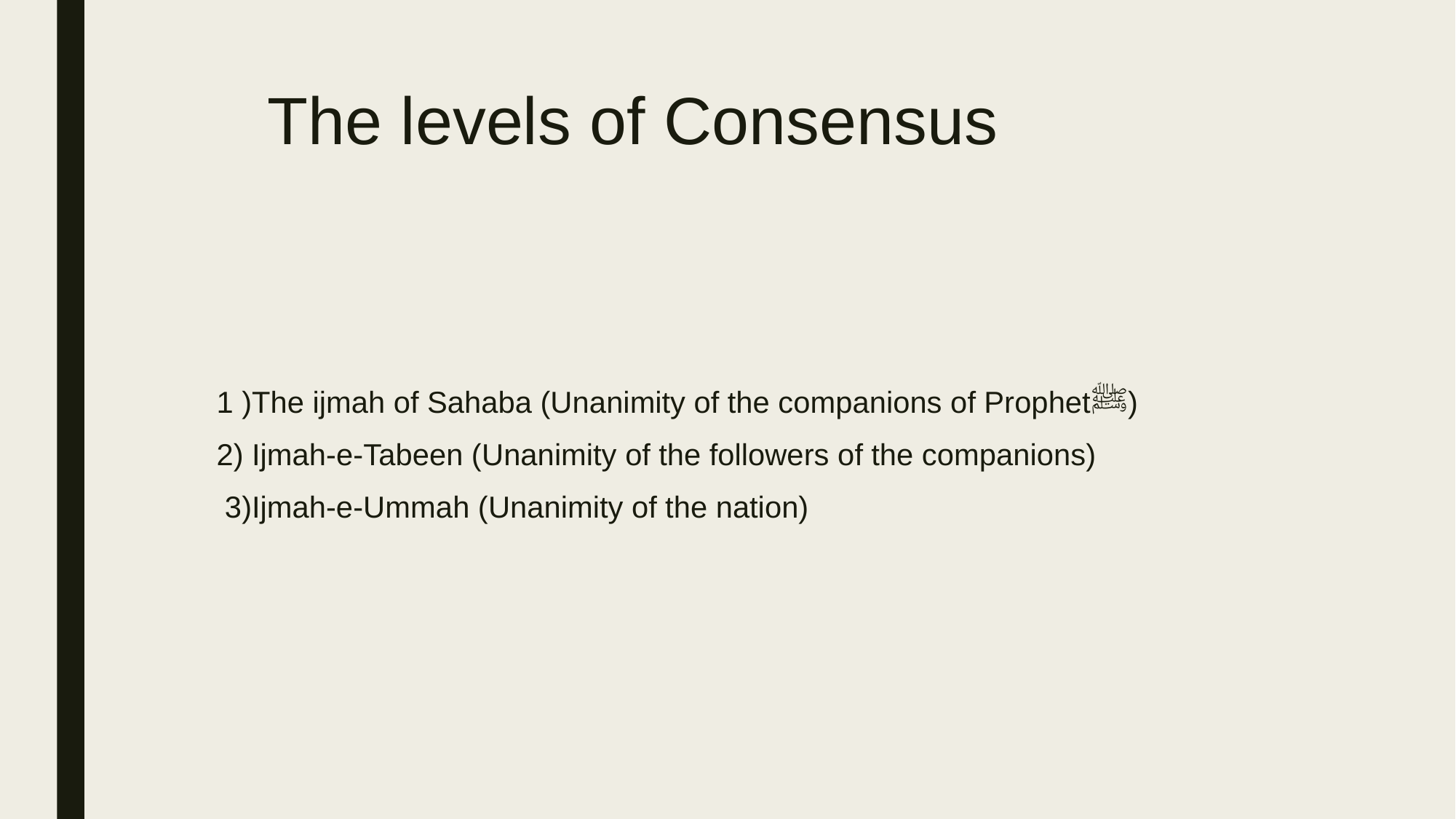

# The levels of Consensus

     1 )The ijmah of Sahaba (Unanimity of the companions of Prophetﷺ)
     2) Ijmah-e-Tabeen (Unanimity of the followers of the companions)
      3)Ijmah-e-Ummah (Unanimity of the nation)